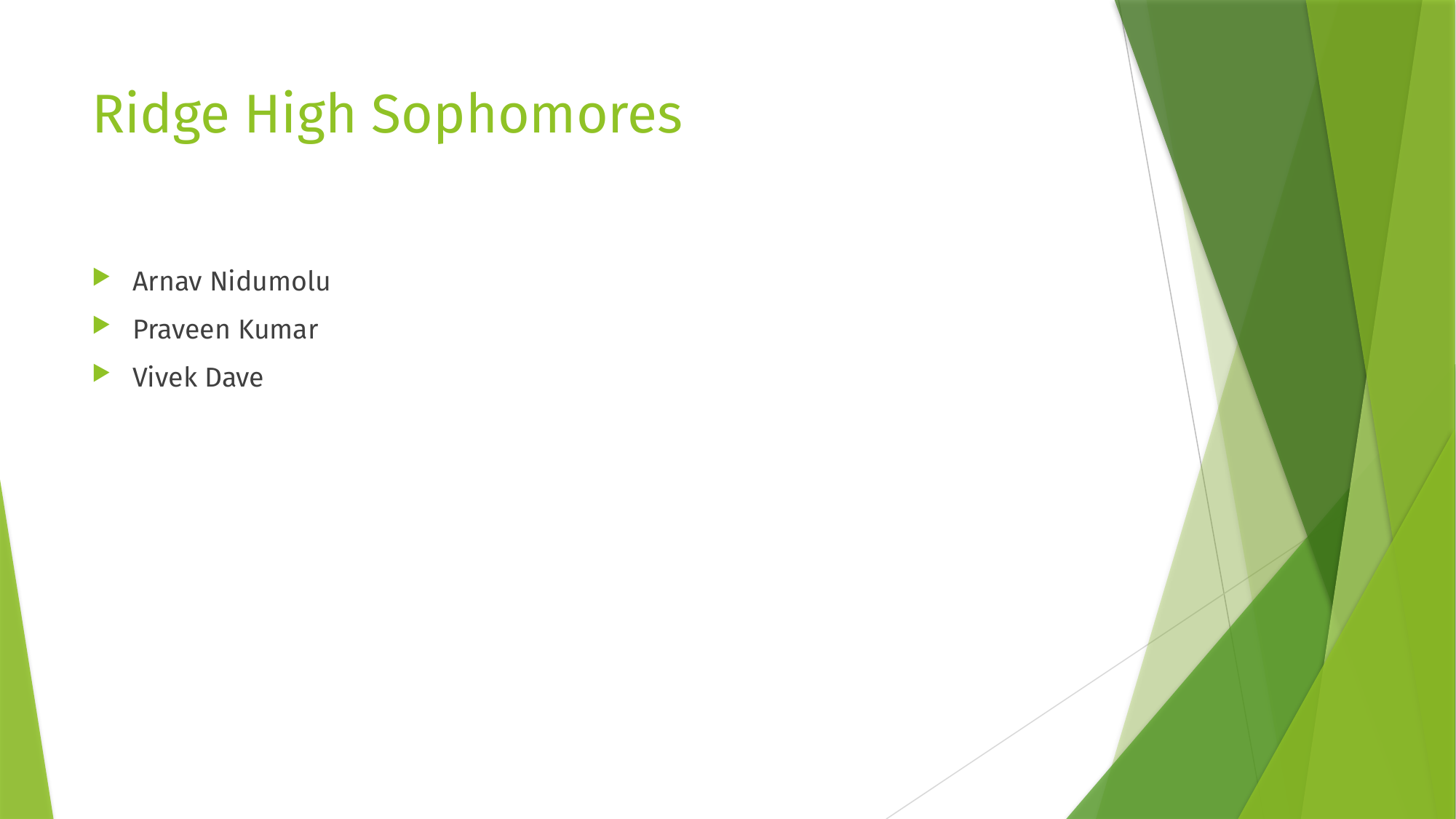

# Ridge High Sophomores
Arnav Nidumolu
Praveen Kumar
Vivek Dave